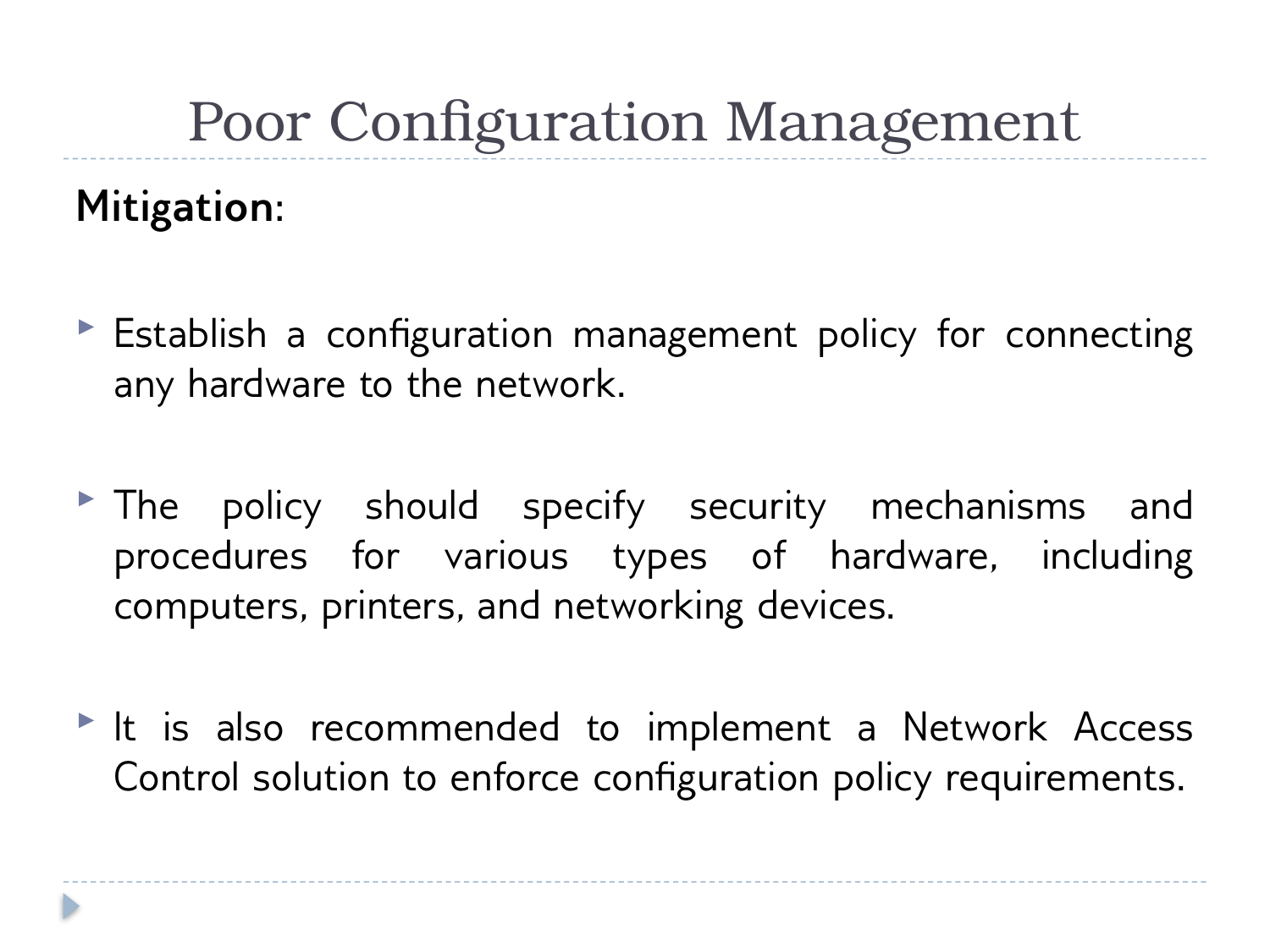

# Poor Configuration Management
Mitigation:

Establish a configuration management policy for connecting any hardware to the network.

The policy should specify security mechanisms and procedures for various types of hardware, including computers, printers, and networking devices.

It is also recommended to implement a Network Access Control solution to enforce configuration policy requirements.